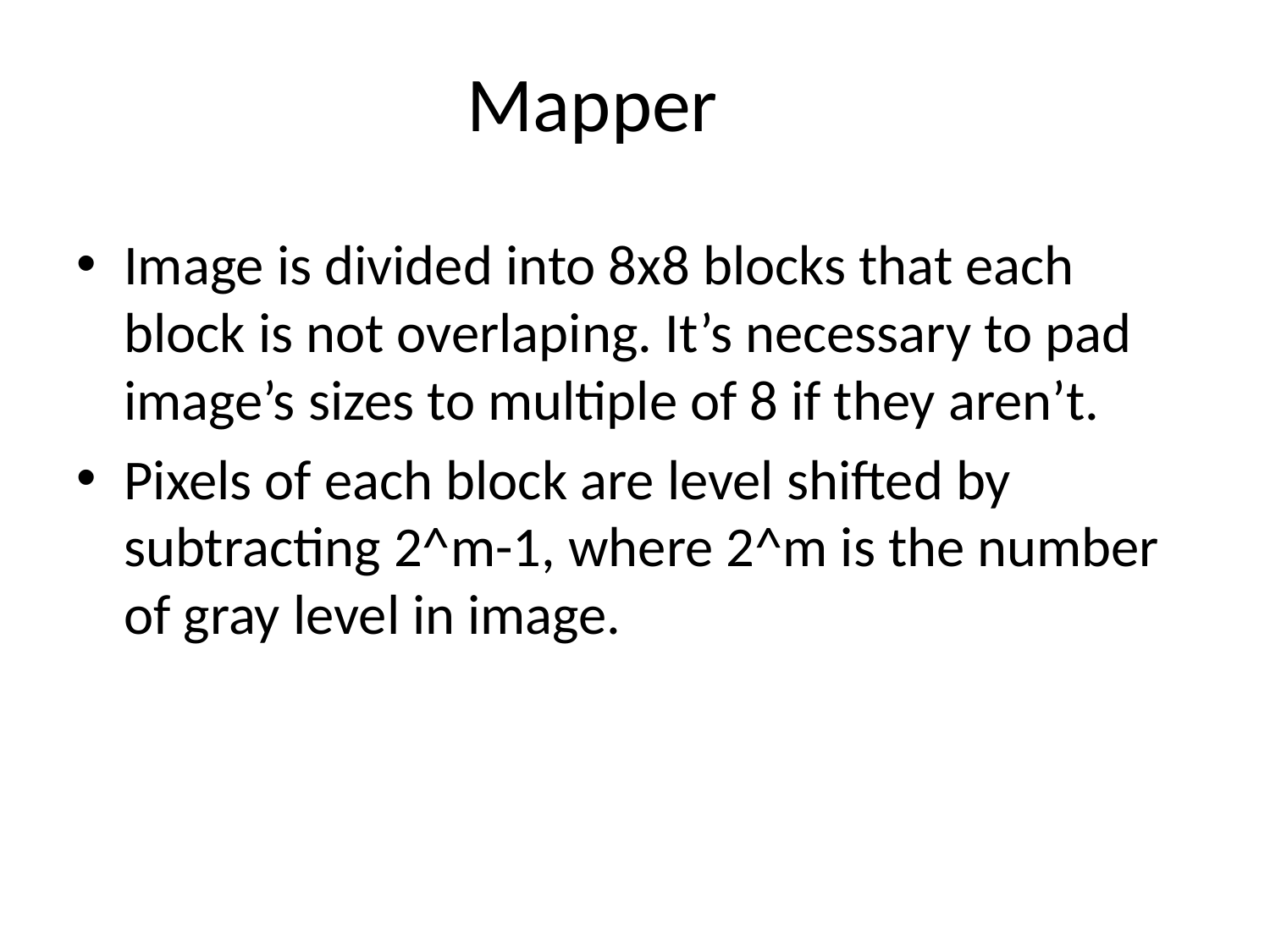

Mapper
Image is divided into 8x8 blocks that each block is not overlaping. It’s necessary to pad image’s sizes to multiple of 8 if they aren’t.
Pixels of each block are level shifted by subtracting 2^m-1, where 2^m is the number of gray level in image.